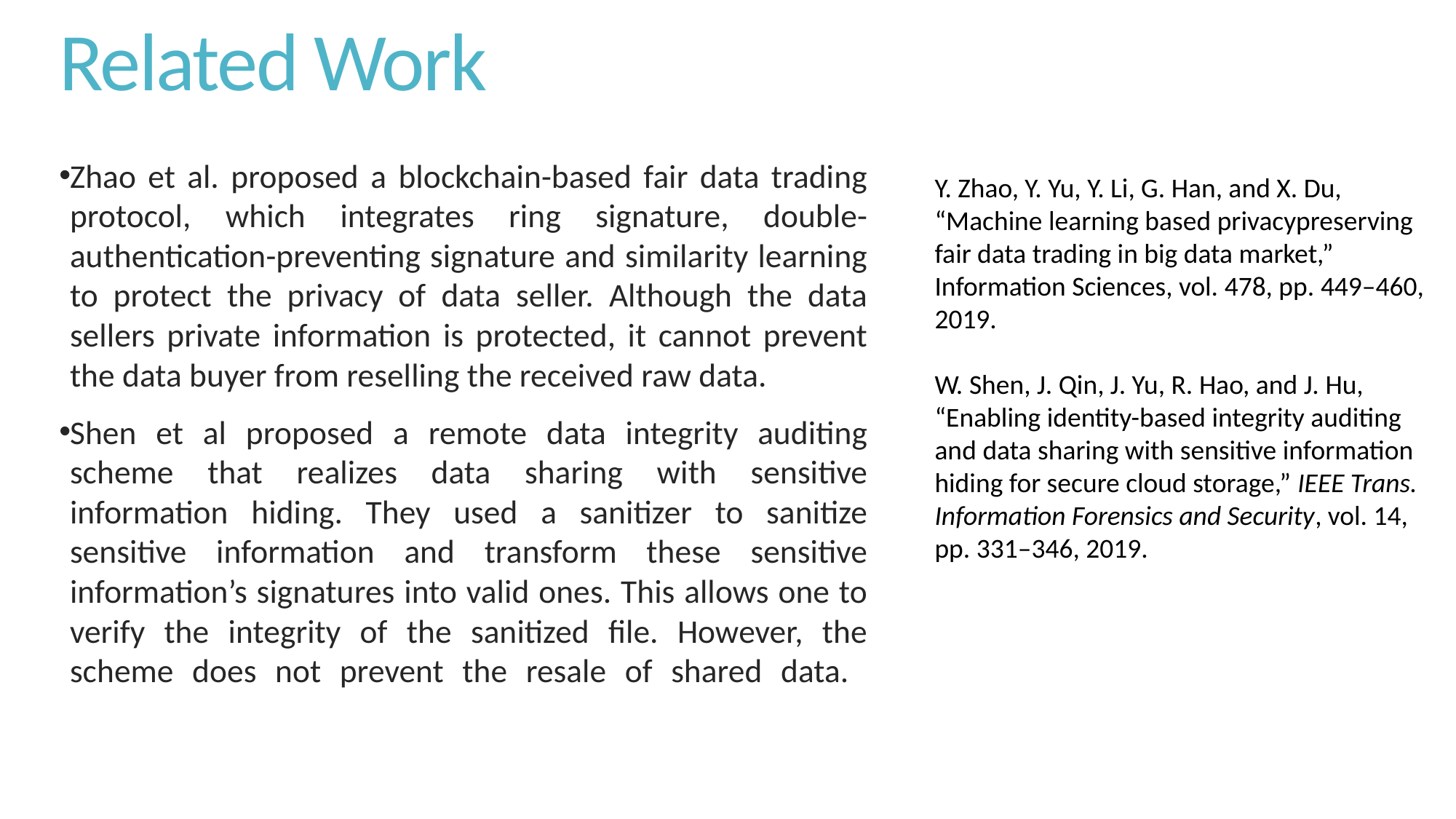

# Related Work
Zhao et al. proposed a blockchain-based fair data trading protocol, which integrates ring signature, double-authentication-preventing signature and similarity learning to protect the privacy of data seller. Although the data sellers private information is protected, it cannot prevent the data buyer from reselling the received raw data.
Shen et al proposed a remote data integrity auditing scheme that realizes data sharing with sensitive information hiding. They used a sanitizer to sanitize sensitive information and transform these sensitive information’s signatures into valid ones. This allows one to verify the integrity of the sanitized file. However, the scheme does not prevent the resale of shared data.
Y. Zhao, Y. Yu, Y. Li, G. Han, and X. Du, “Machine learning based privacypreserving fair data trading in big data market,” Information Sciences, vol. 478, pp. 449–460, 2019.

W. Shen, J. Qin, J. Yu, R. Hao, and J. Hu, “Enabling identity-based integrity auditing and data sharing with sensitive information hiding for secure cloud storage,” IEEE Trans. Information Forensics and Security, vol. 14, pp. 331–346, 2019.